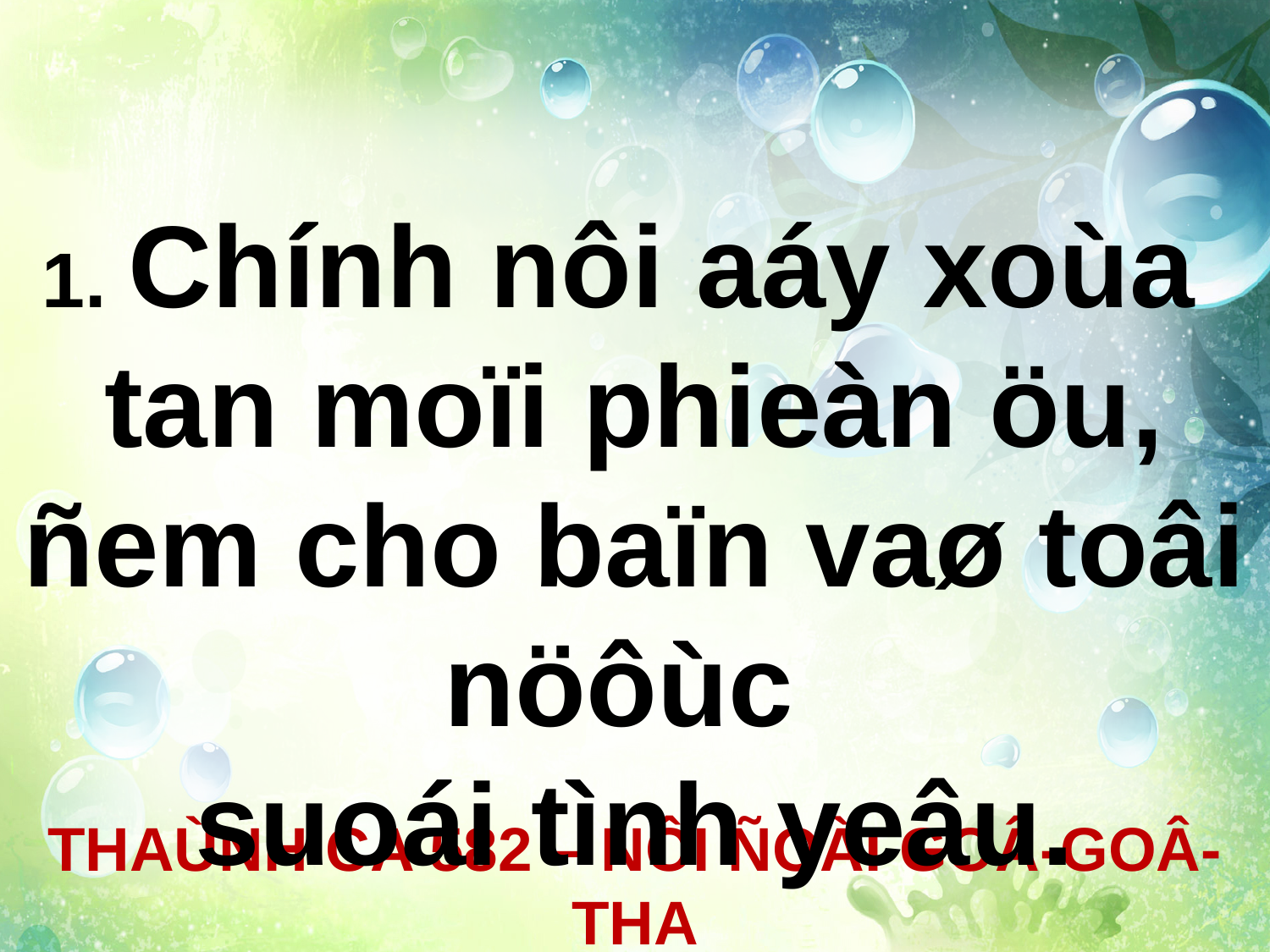

1. Chính nôi aáy xoùa
tan moïi phieàn öu, ñem cho baïn vaø toâi nöôùc
suoái tình yeâu.
THAÙNH CA 582 – NÔI ÑOÀI GOÂ-GOÂ-THA